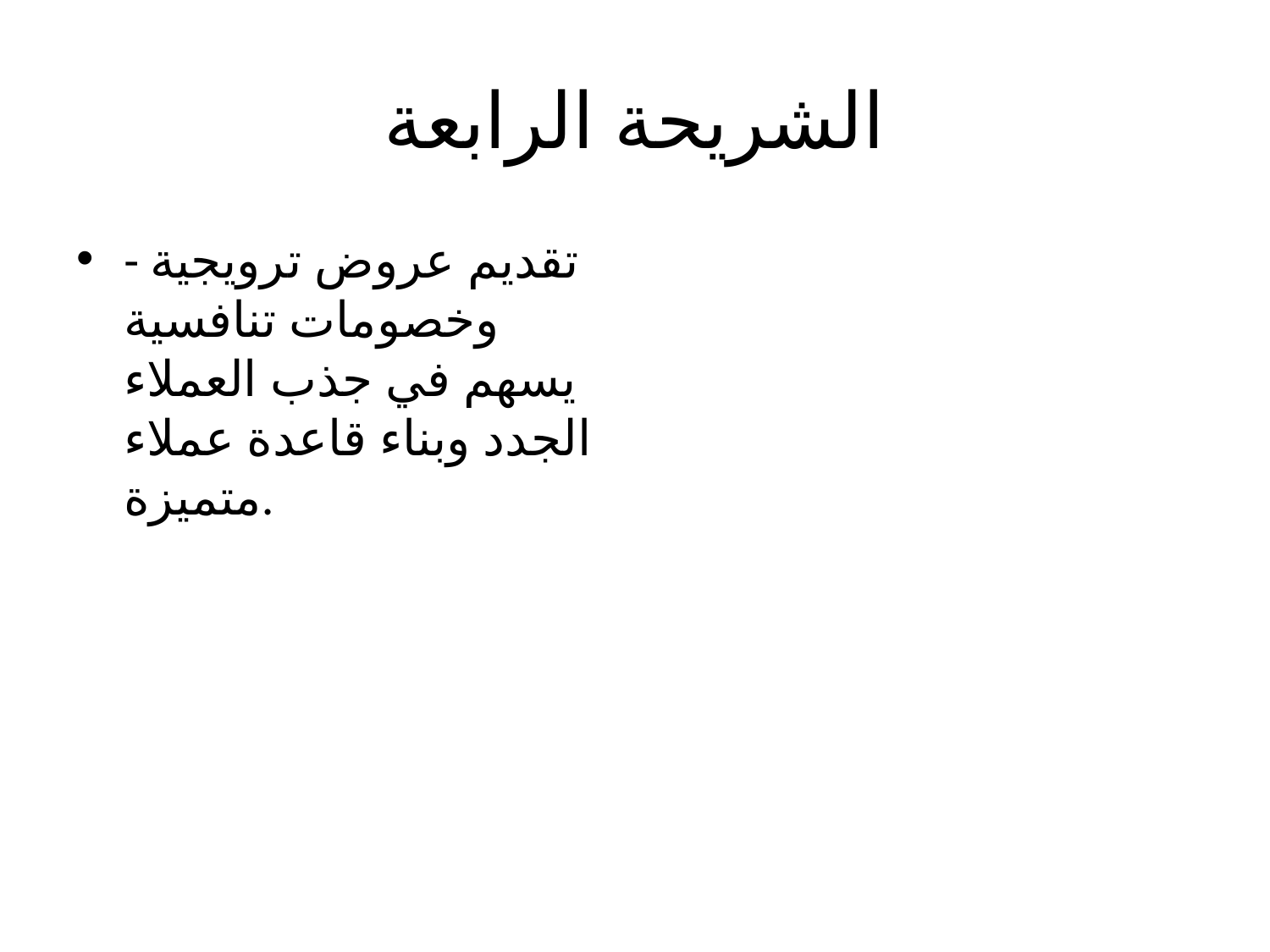

# الشريحة الرابعة
- تقديم عروض ترويجية وخصومات تنافسية يسهم في جذب العملاء الجدد وبناء قاعدة عملاء متميزة.